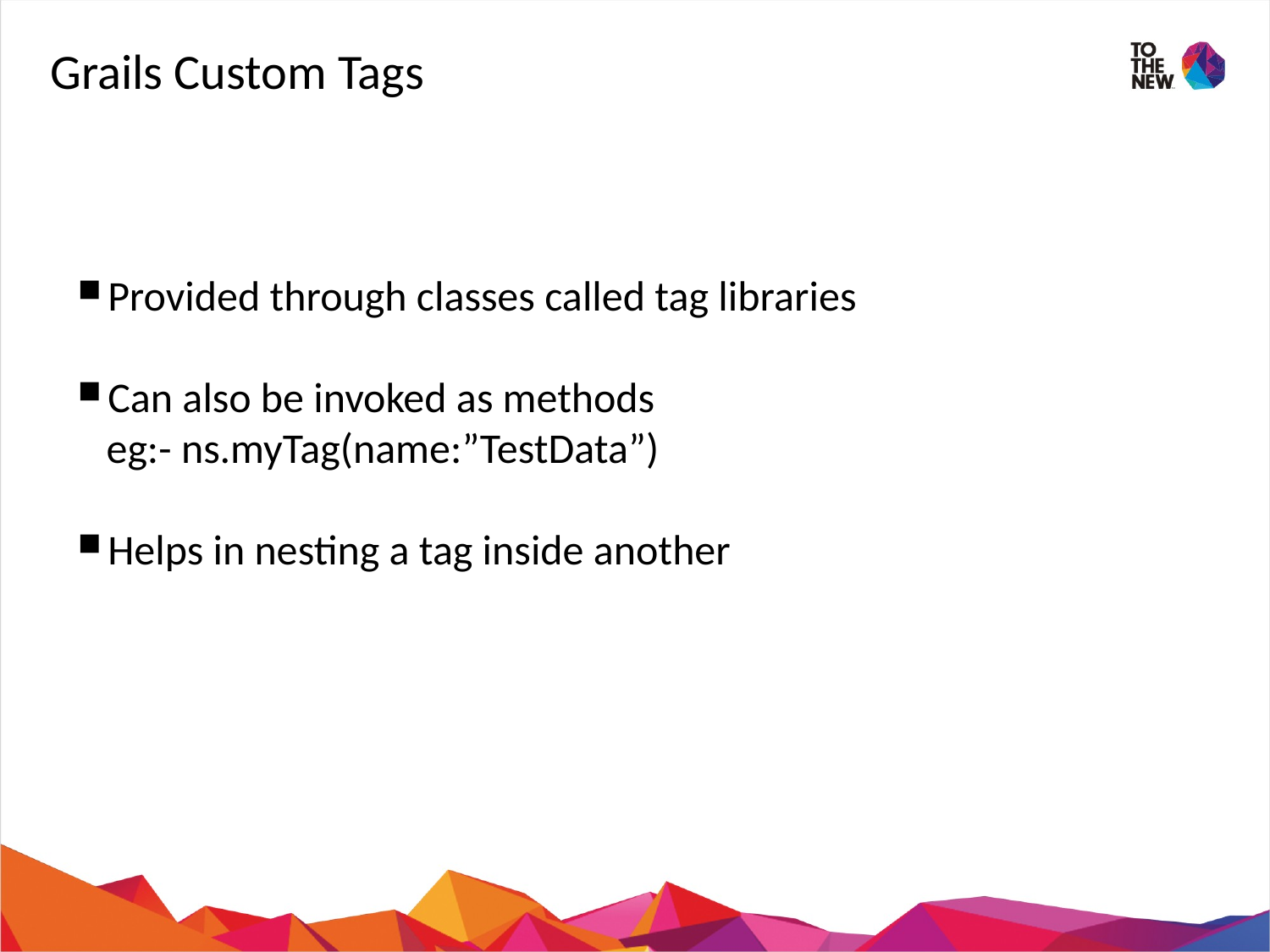

Grails Custom Tags
Provided through classes called tag libraries

Can also be invoked as methods
   eg:- ns.myTag(name:”TestData”)

Helps in nesting a tag inside another